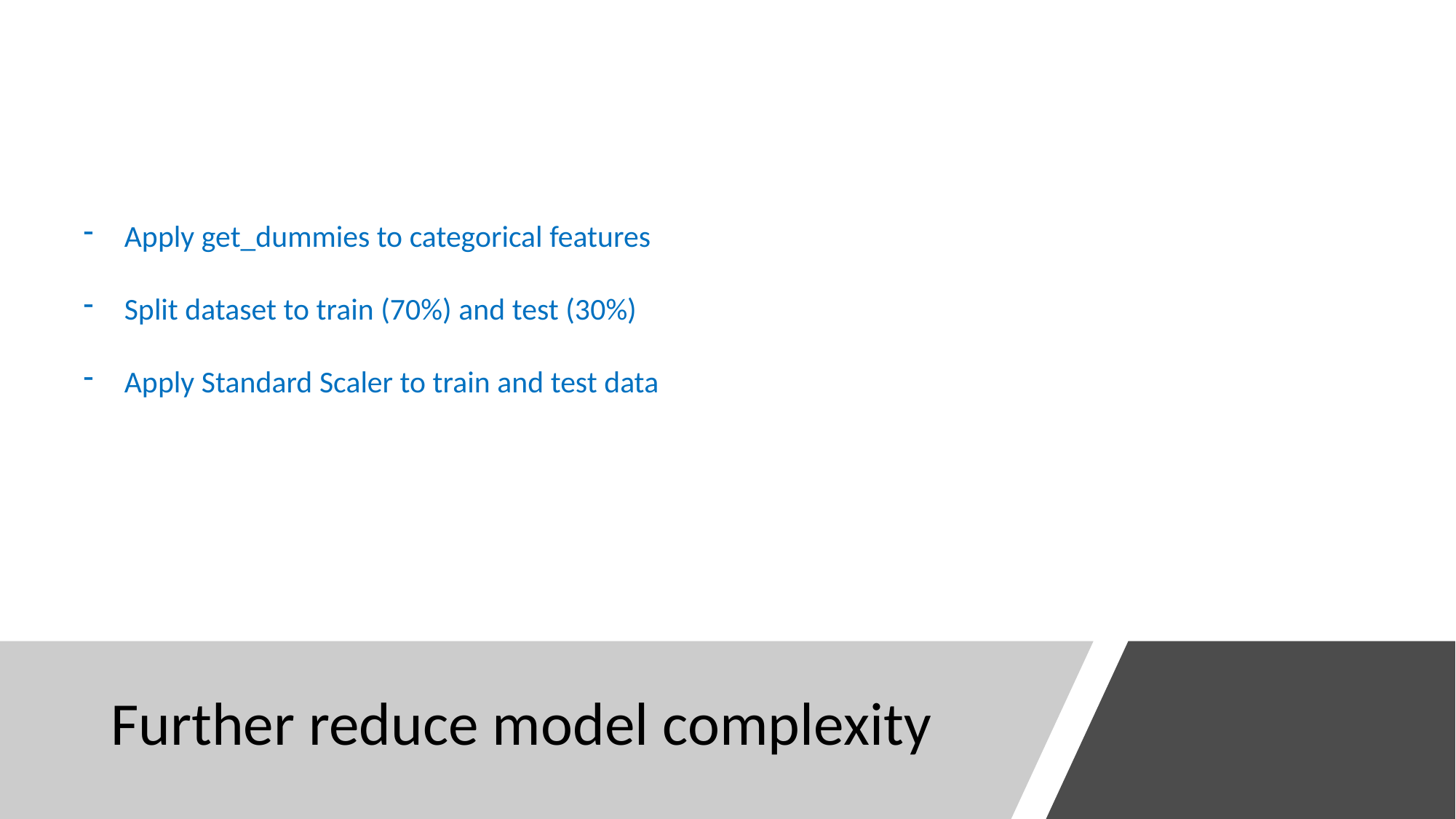

Apply get_dummies to categorical features

Split dataset to train (70%) and test (30%)

Apply Standard Scaler to train and test data

# Further reduce model complexity